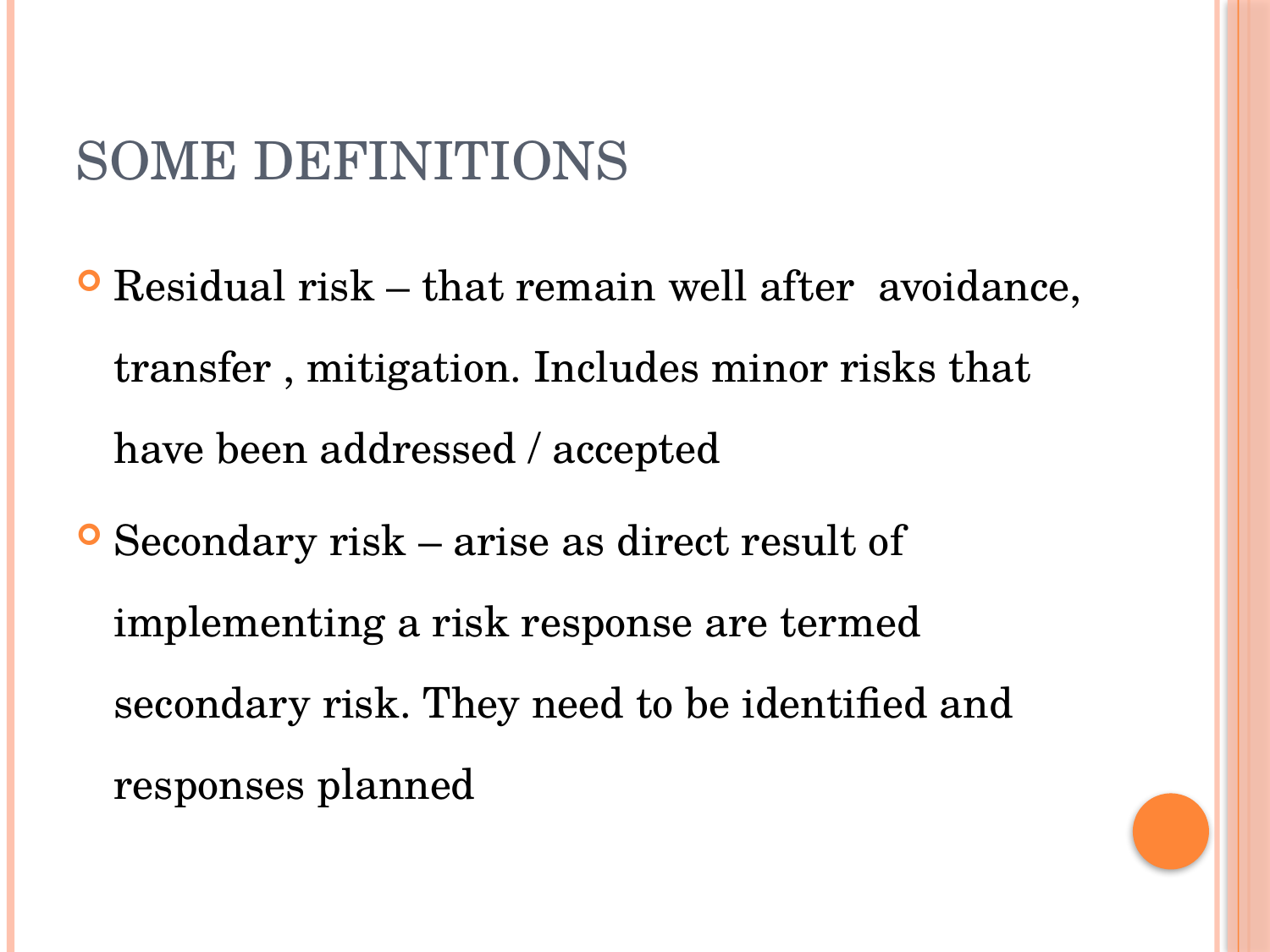

# Some definitions
Residual risk – that remain well after  avoidance, transfer , mitigation. Includes minor risks that have been addressed / accepted
Secondary risk – arise as direct result of implementing a risk response are termed secondary risk. They need to be identified and responses planned